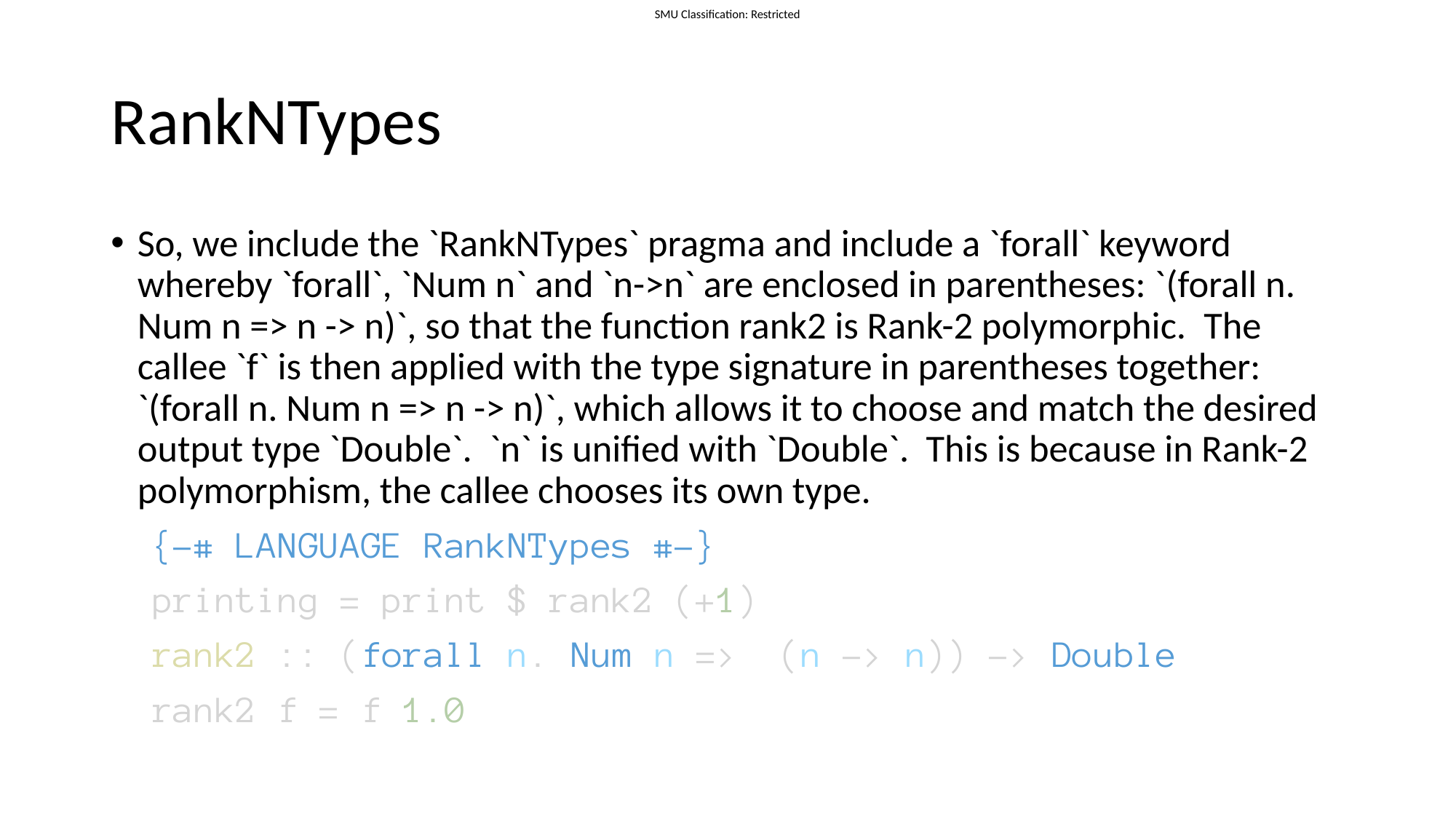

# RankNTypes
So, we include the `RankNTypes` pragma and include a `forall` keyword whereby `forall`, `Num n` and `n->n` are enclosed in parentheses: `(forall n. Num n => n -> n)`, so that the function rank2 is Rank-2 polymorphic.  The callee `f` is then applied with the type signature in parentheses together: `(forall n. Num n => n -> n)`, which allows it to choose and match the desired output type `Double`.  `n` is unified with `Double`.  This is because in Rank-2 polymorphism, the callee chooses its own type.
  {-# LANGUAGE RankNTypes #-}
  printing = print $ rank2 (+1)
  rank2 :: (forall n. Num n =>  (n -> n)) -> Double
  rank2 f = f 1.0